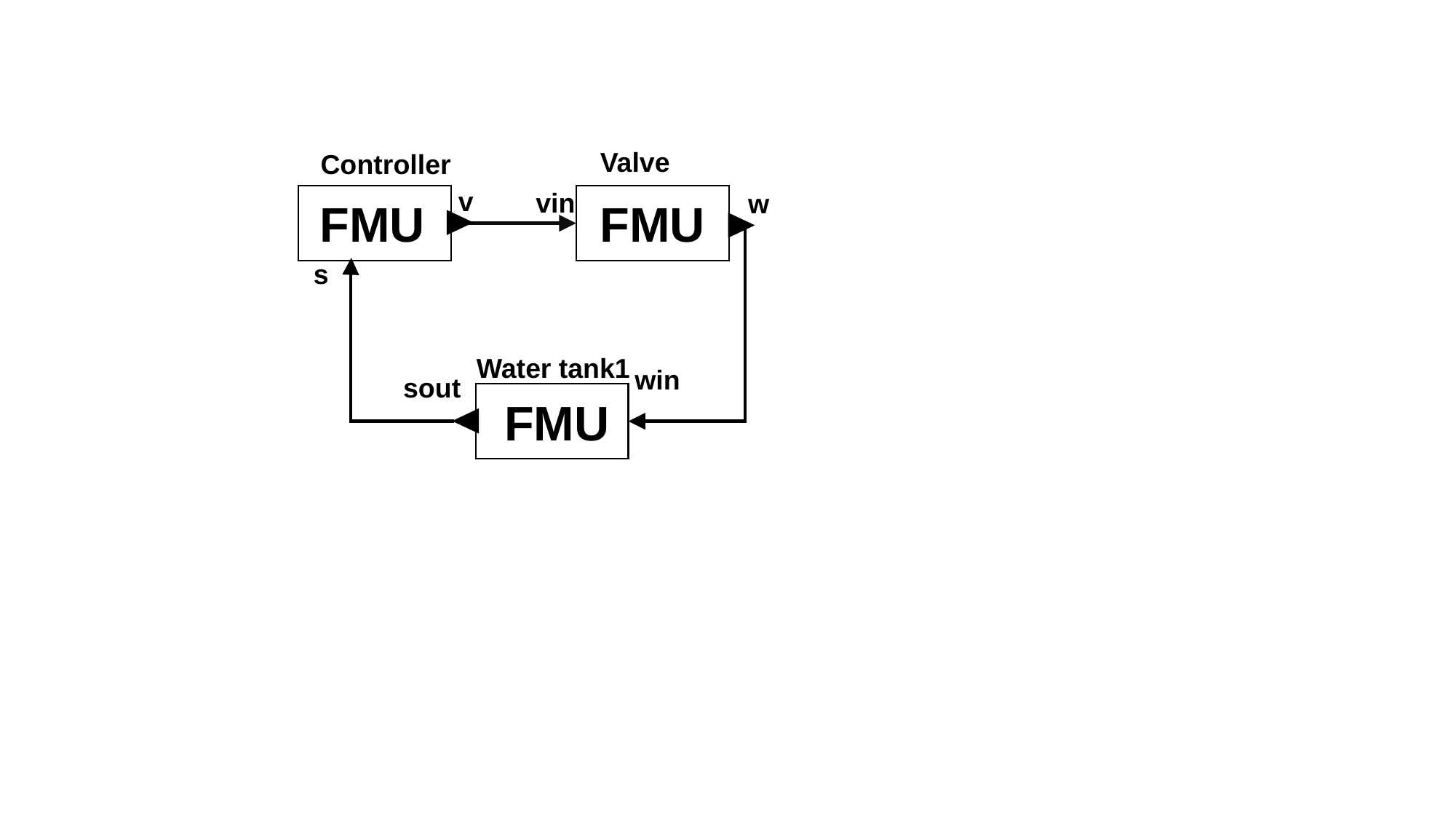

Valve
Controller
v
vin
w

FMU
FMU

s
Water tank1
win
sout

FMU